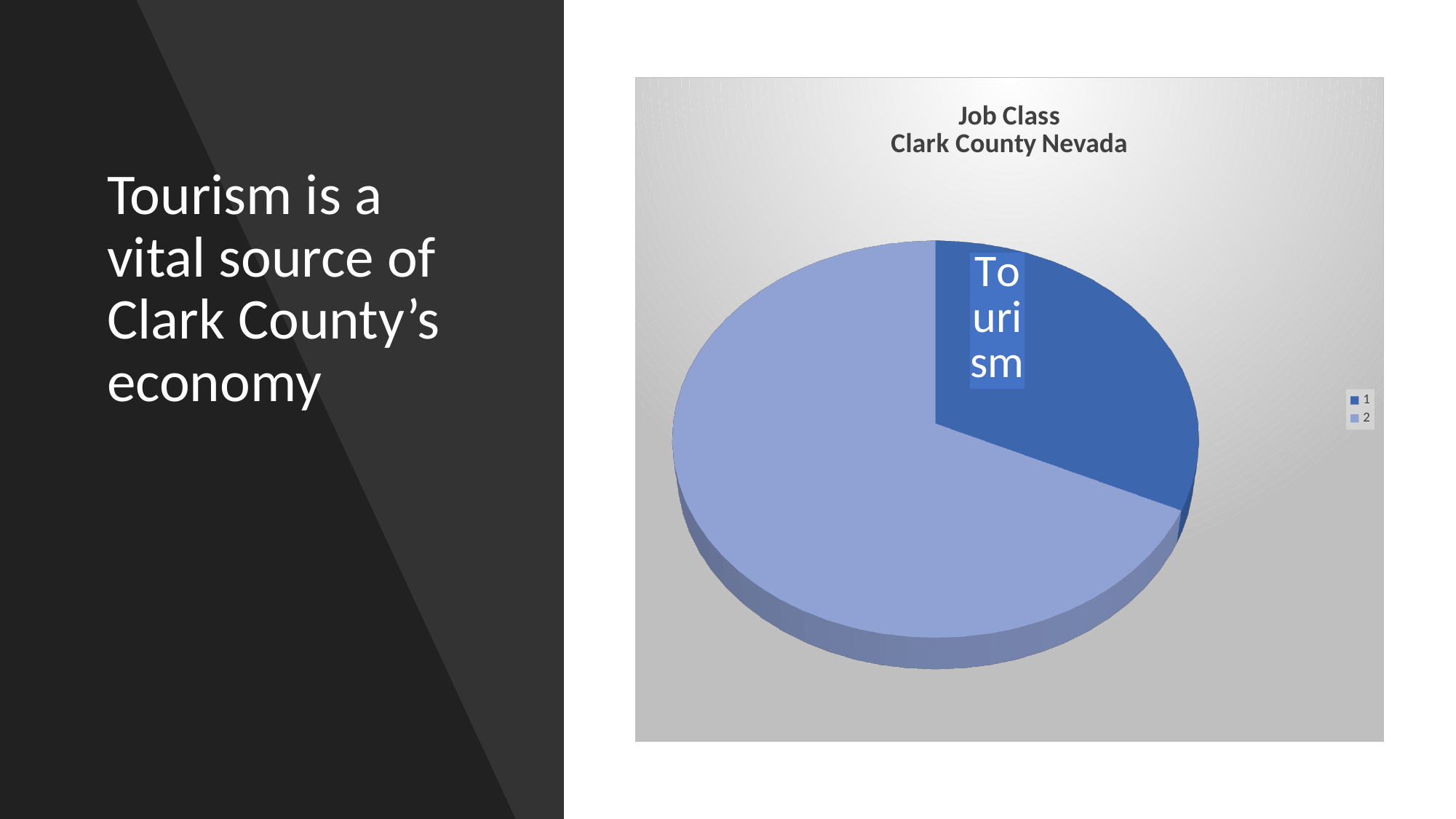

[unsupported chart]

Tourism is a vital source of Clark County’s economy